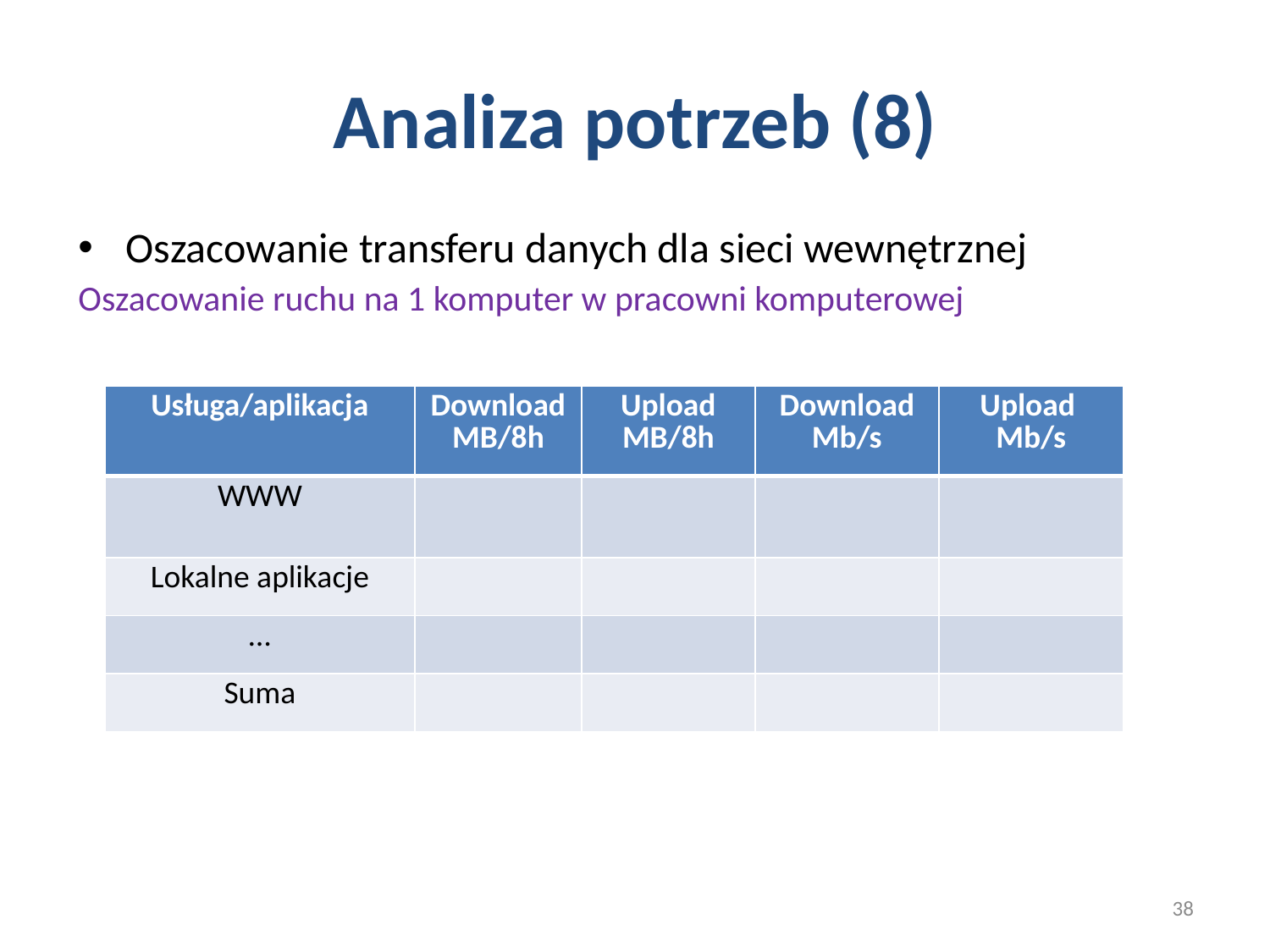

# Analiza potrzeb (8)
Oszacowanie transferu danych dla sieci wewnętrznej
Oszacowanie ruchu na 1 komputer w pracowni komputerowej
| Usługa/aplikacja | Download MB/8h | Upload MB/8h | Download Mb/s | Upload Mb/s |
| --- | --- | --- | --- | --- |
| WWW |  |  |  |  |
| Lokalne aplikacje |  |  |  |  |
| … |  |  |  |  |
| Suma |  |  |  |  |
38